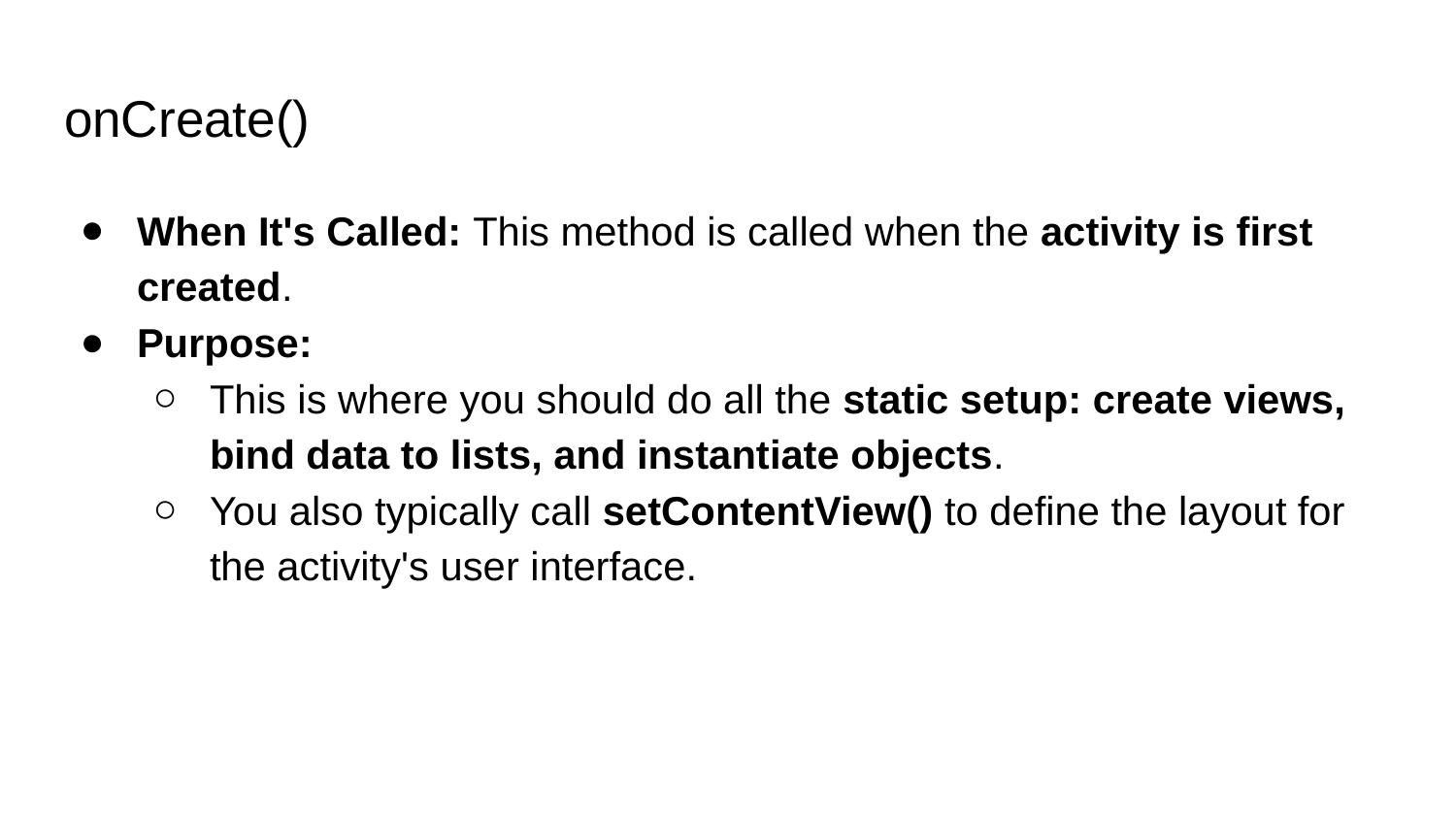

# onCreate()
When It's Called: This method is called when the activity is first created.
Purpose:
This is where you should do all the static setup: create views, bind data to lists, and instantiate objects.
You also typically call setContentView() to define the layout for the activity's user interface.